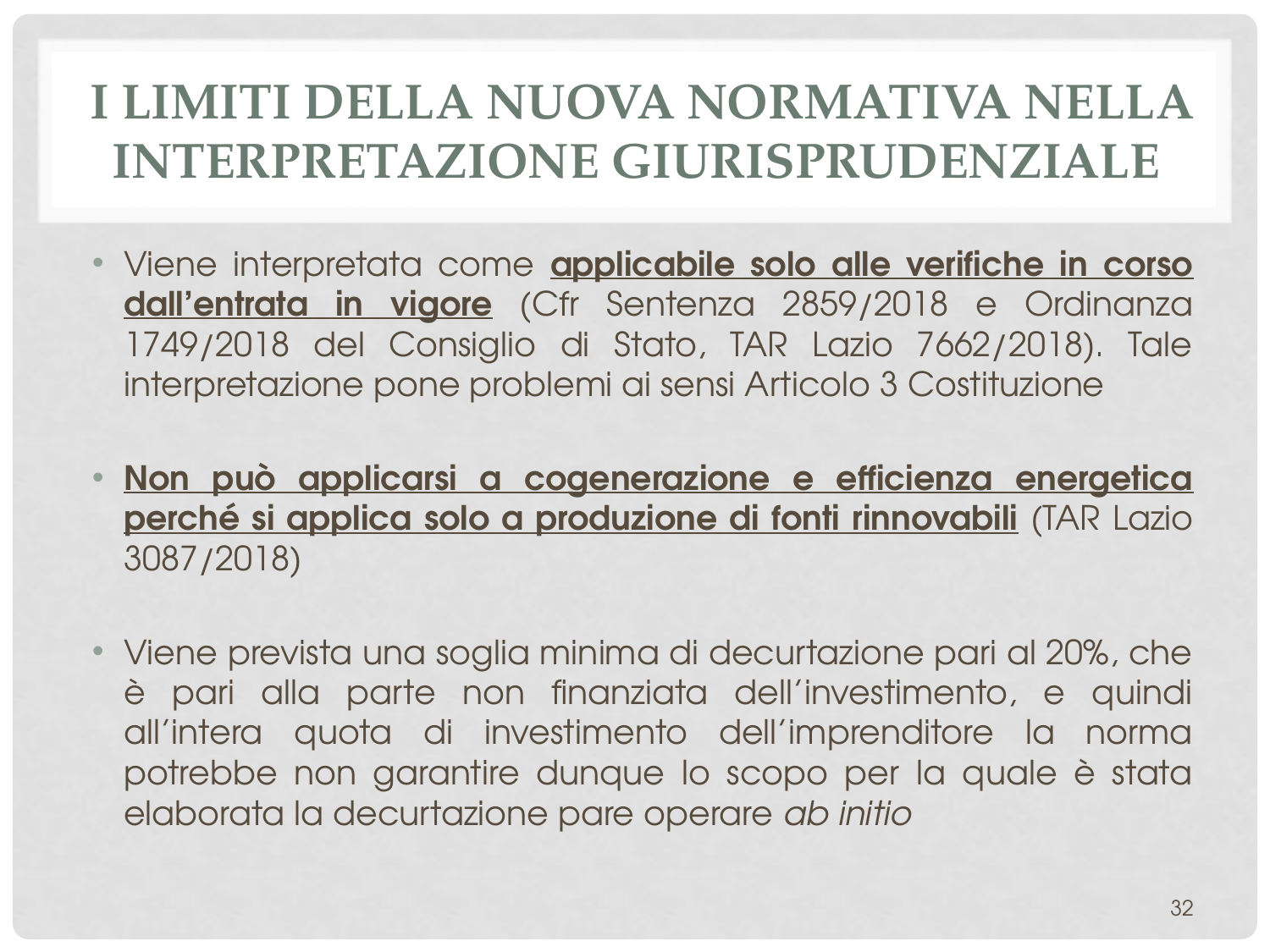

# I LIMITI DELLA NUOVA NORMATIVA nella interpretazione giurisprudenziale
Viene interpretata come applicabile solo alle verifiche in corso dall’entrata in vigore (Cfr Sentenza 2859/2018 e Ordinanza 1749/2018 del Consiglio di Stato, TAR Lazio 7662/2018). Tale interpretazione pone problemi ai sensi Articolo 3 Costituzione

Non può applicarsi a cogenerazione e efficienza energetica perché si applica solo a produzione di fonti rinnovabili (TAR Lazio 3087/2018)

Viene prevista una soglia minima di decurtazione pari al 20%, che è pari alla parte non finanziata dell’investimento, e quindi all’intera quota di investimento dell’imprenditore la norma potrebbe non garantire dunque lo scopo per la quale è stata elaborata la decurtazione pare operare ab initio

32